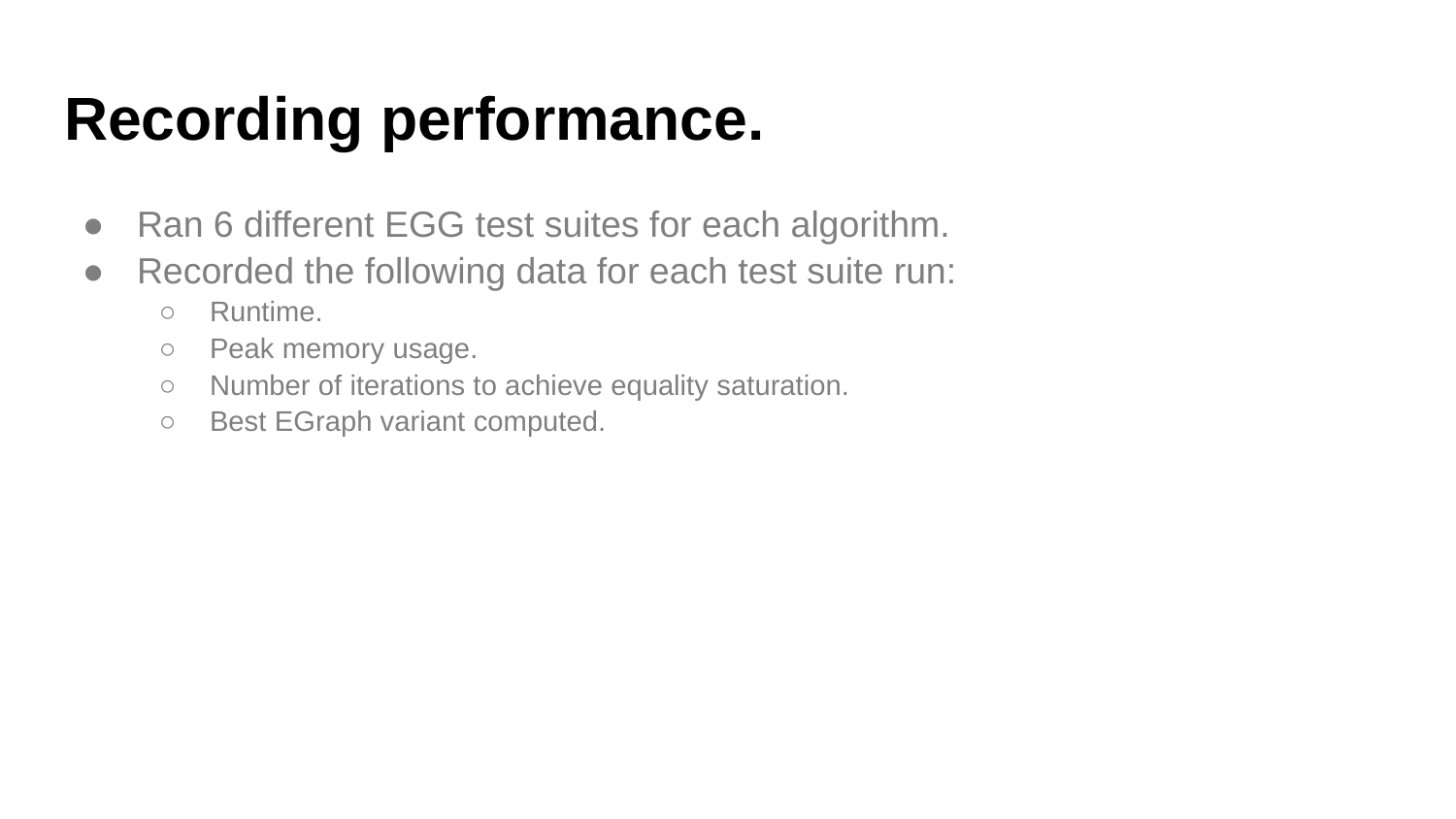

# Recording performance.
Ran 6 different EGG test suites for each algorithm.
Recorded the following data for each test suite run:
Runtime.
Peak memory usage.
Number of iterations to achieve equality saturation.
Best EGraph variant computed.